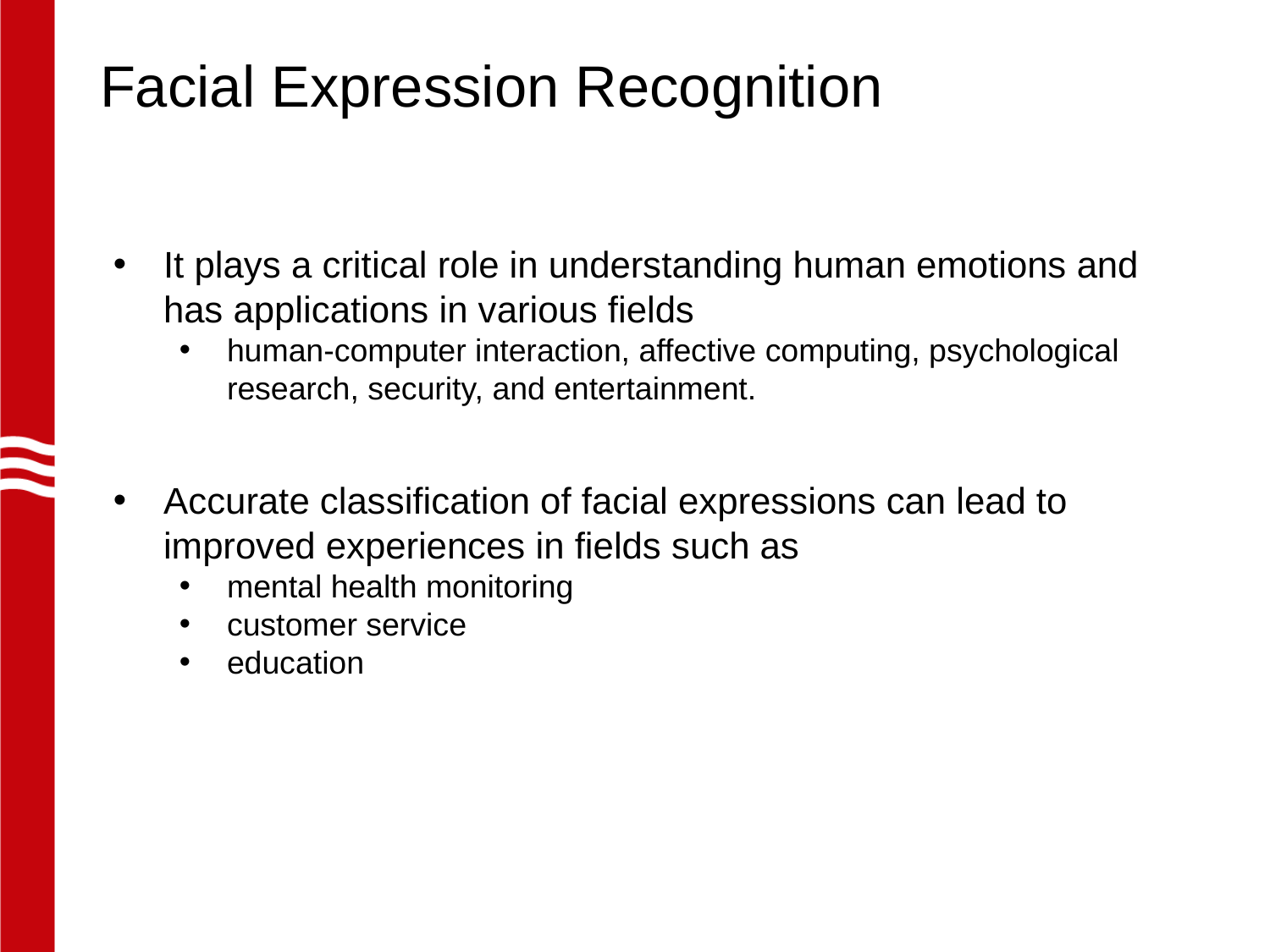

# Facial Expression Recognition

It plays a critical role in understanding human emotions and has applications in various fields
human-computer interaction, affective computing, psychological research, security, and entertainment.

Accurate classification of facial expressions can lead to improved experiences in fields such as
mental health monitoring
customer service
education